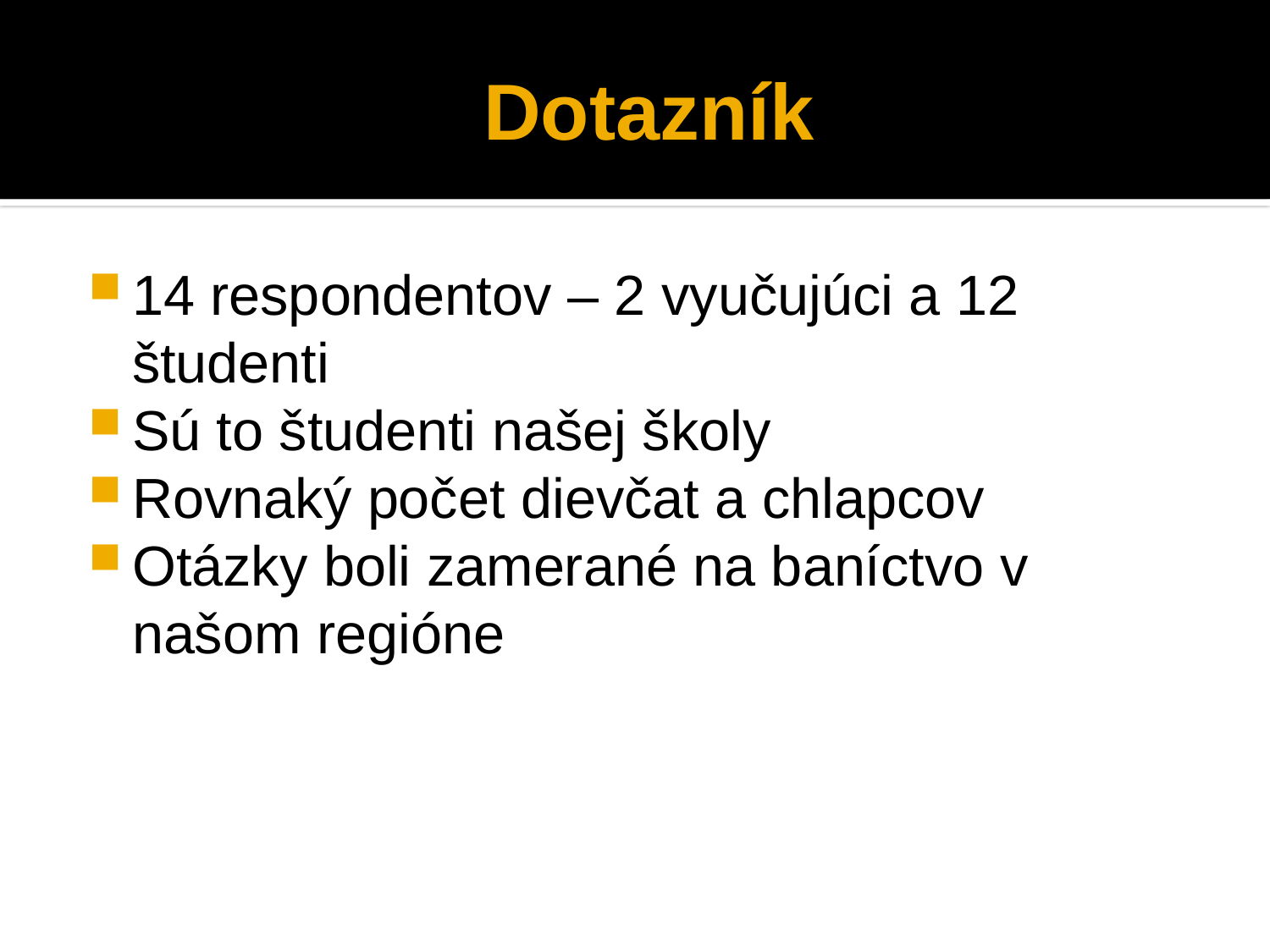

# Dotazník
14 respondentov – 2 vyučujúci a 12 študenti
Sú to študenti našej školy
Rovnaký počet dievčat a chlapcov
Otázky boli zamerané na baníctvo v našom regióne